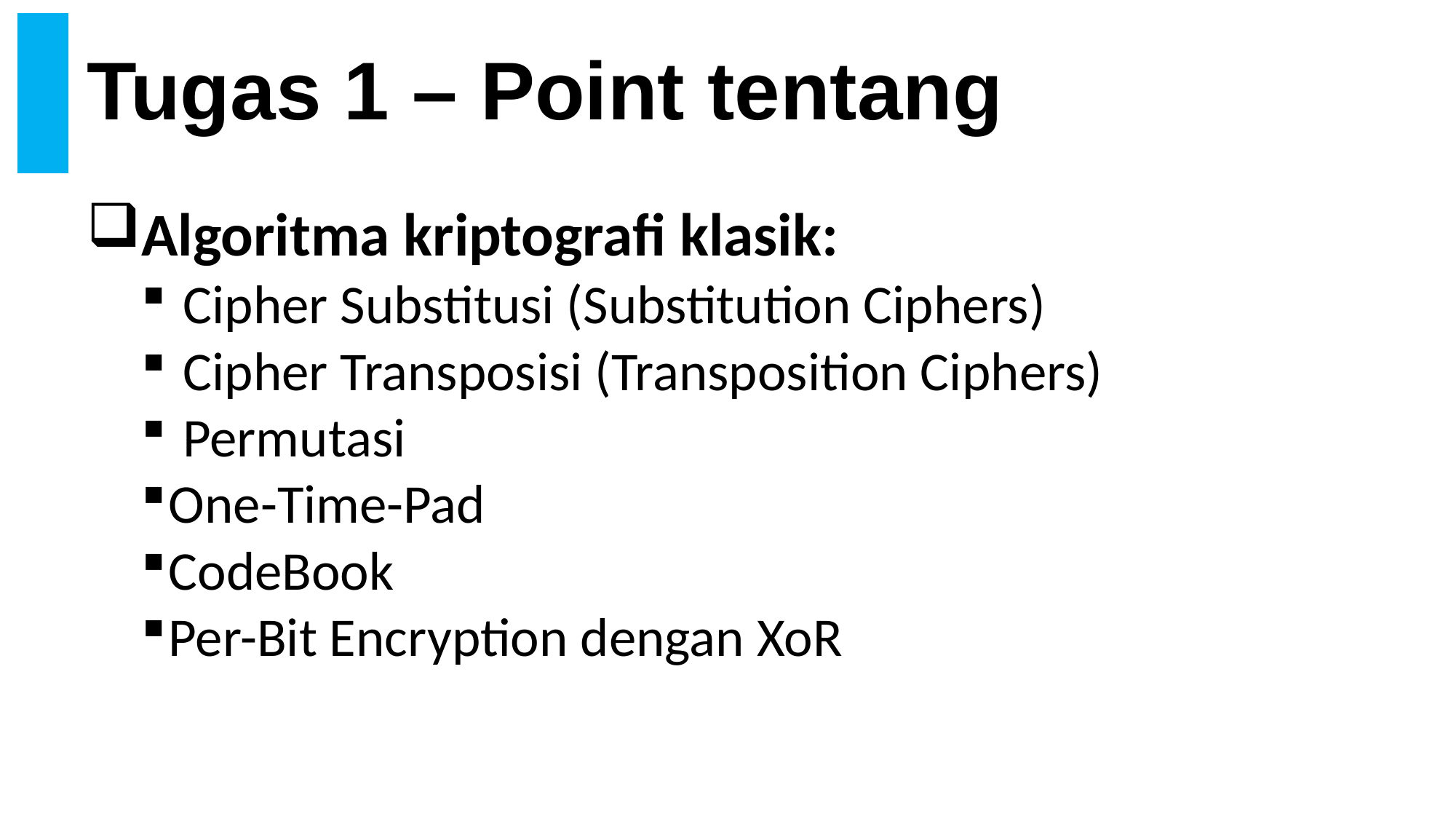

# Tugas 1 – Point tentang
Algoritma kriptografi klasik:
Cipher Substitusi (Substitution Ciphers)
Cipher Transposisi (Transposition Ciphers)
Permutasi
One-Time-Pad
CodeBook
Per-Bit Encryption dengan XoR